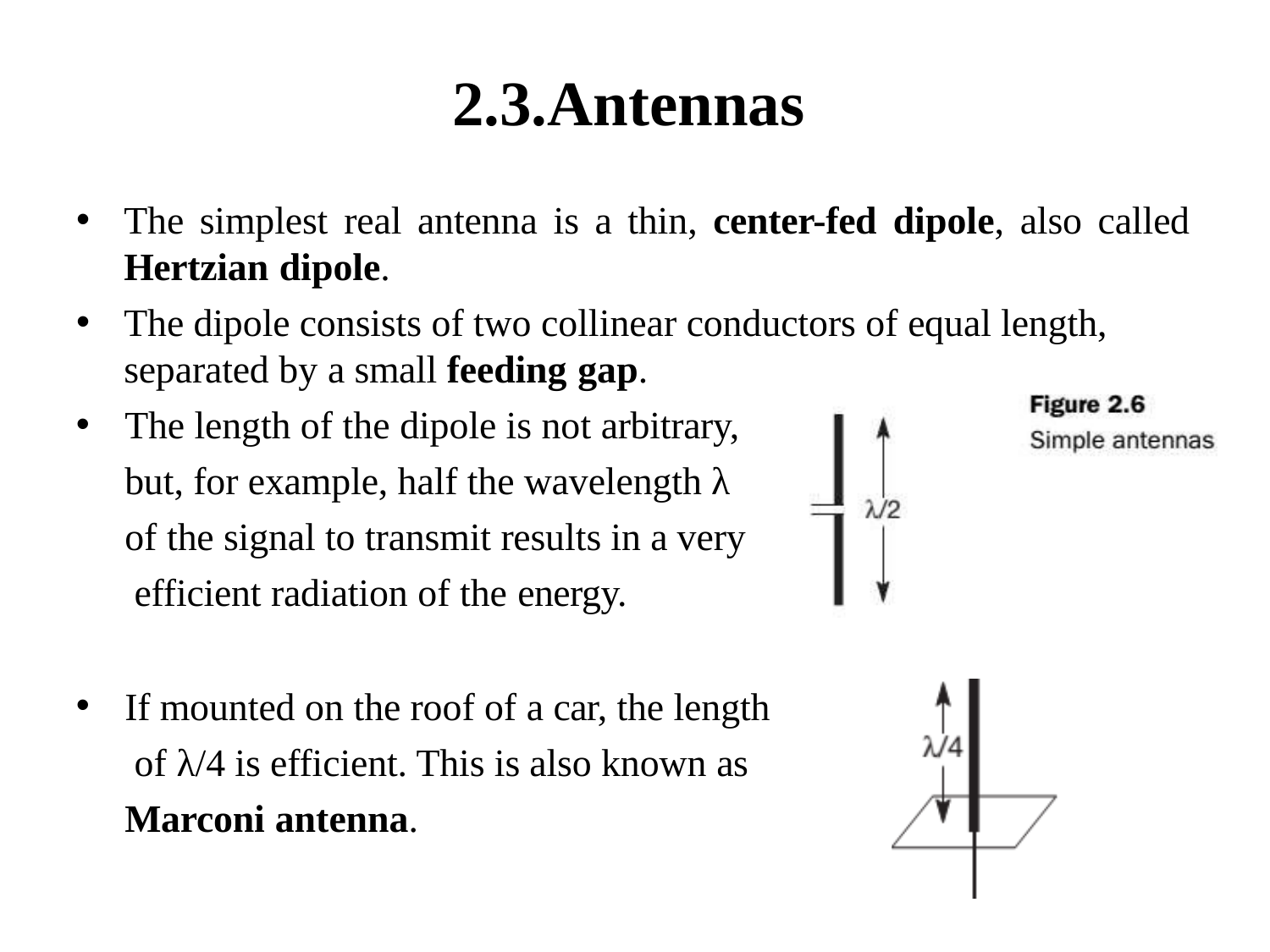

# 2.3.Antennas
The simplest real antenna is a thin, center-fed dipole, also called
Hertzian dipole.
The dipole consists of two collinear conductors of equal length,  separated by a small feeding gap.
The length of the dipole is not arbitrary,  but, for example, half the wavelength λ  of the signal to transmit results in a very  efficient radiation of the energy.

If mounted on the roof of a car, the length  of λ/4 is efficient. This is also known as  Marconi antenna.